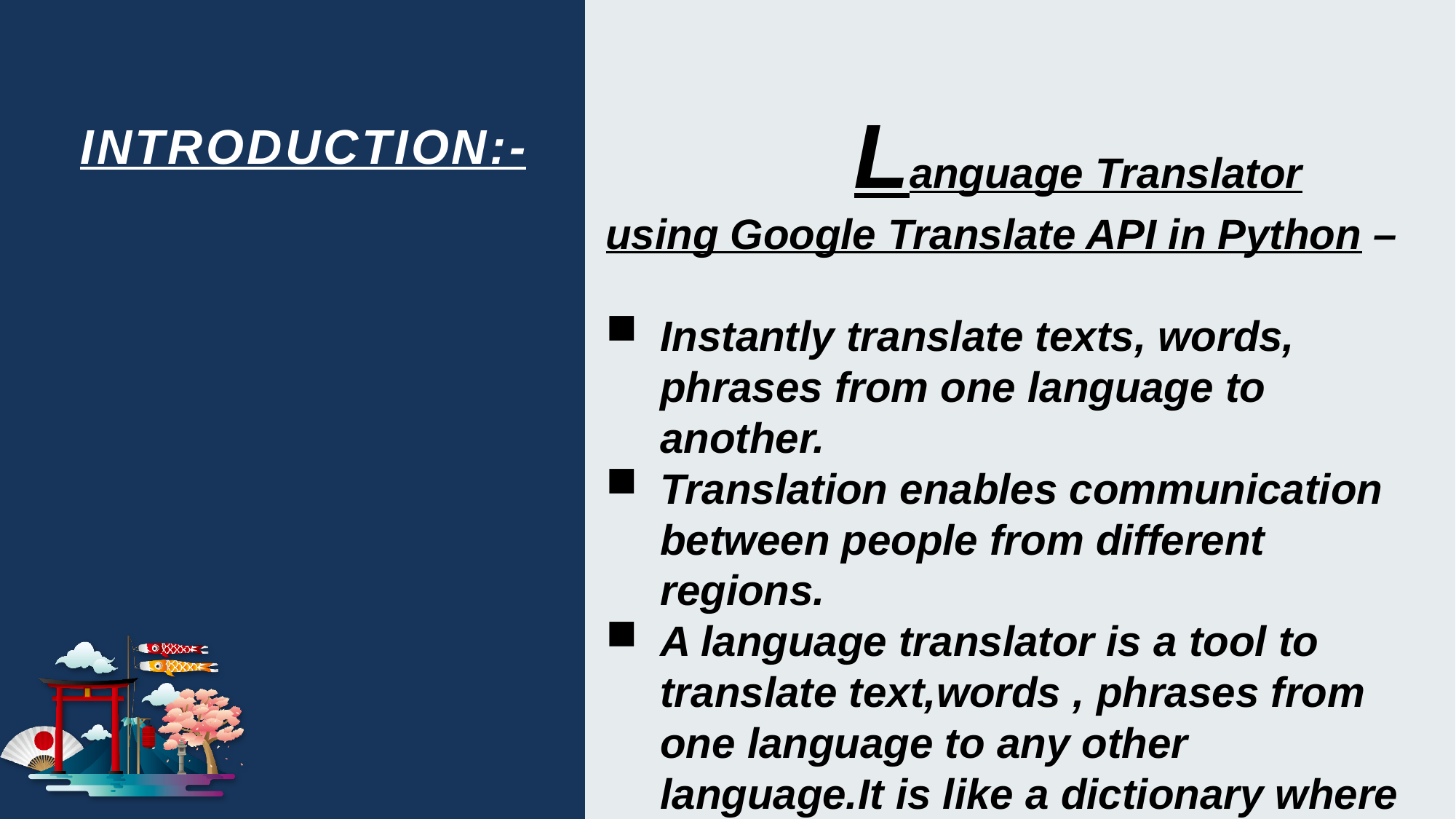

Language Translator using Google Translate API in Python –

Instantly translate texts, words, phrases from one language to another.
Translation enables communication between people from different regions.
A language translator is a tool to translate text,words , phrases from one language to any other language.It is like a dictionary where we can translate the text.
# INTRODUCTION:-